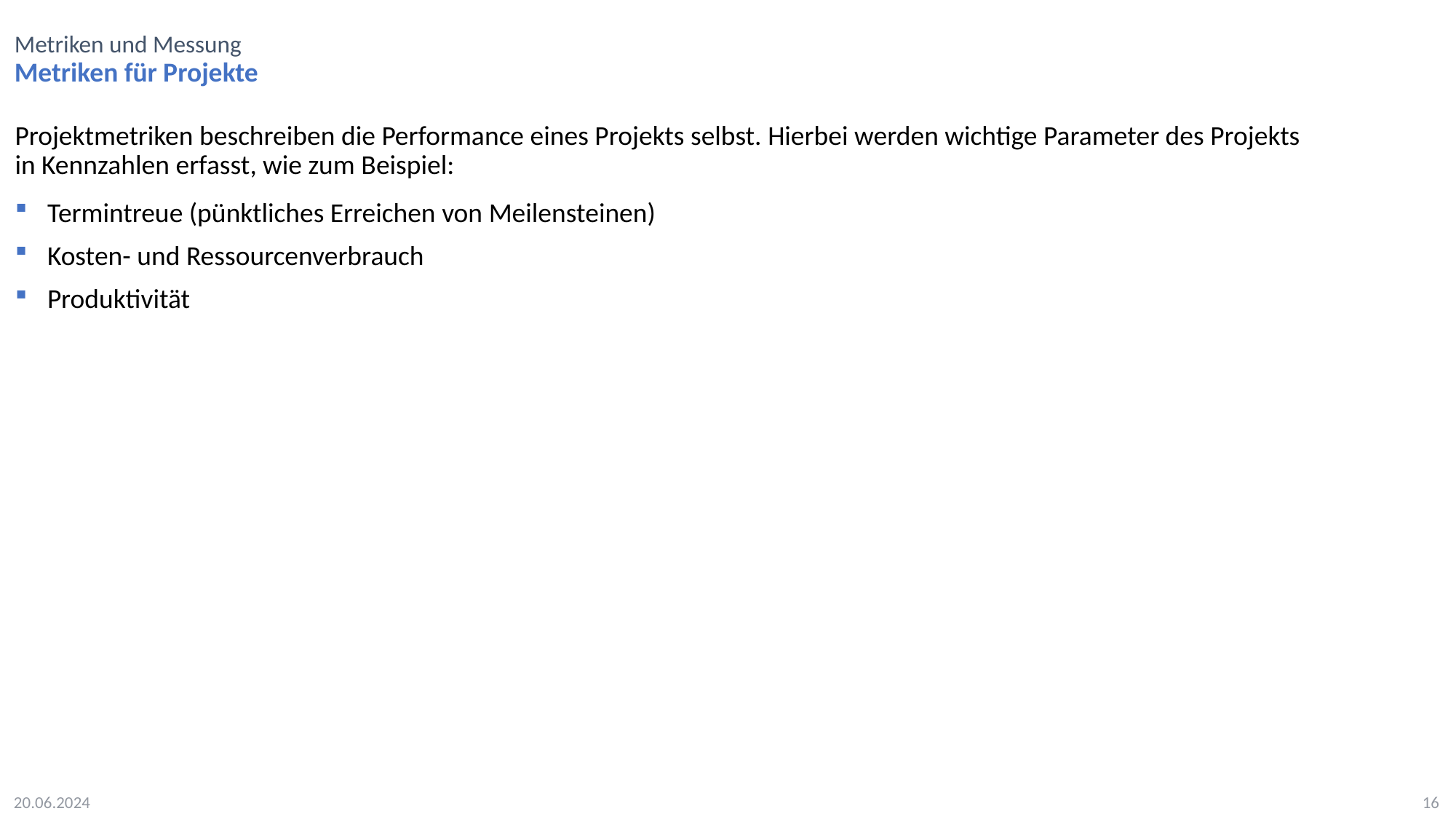

# Metriken und Messung
Metriken für Projekte
Projektmetriken beschreiben die Performance eines Projekts selbst. Hierbei werden wichtige Parameter des Projekts in Kennzahlen erfasst, wie zum Beispiel:
Termintreue (pünktliches Erreichen von Meilensteinen)
Kosten- und Ressourcenverbrauch
Produktivität

20.06.2024
16